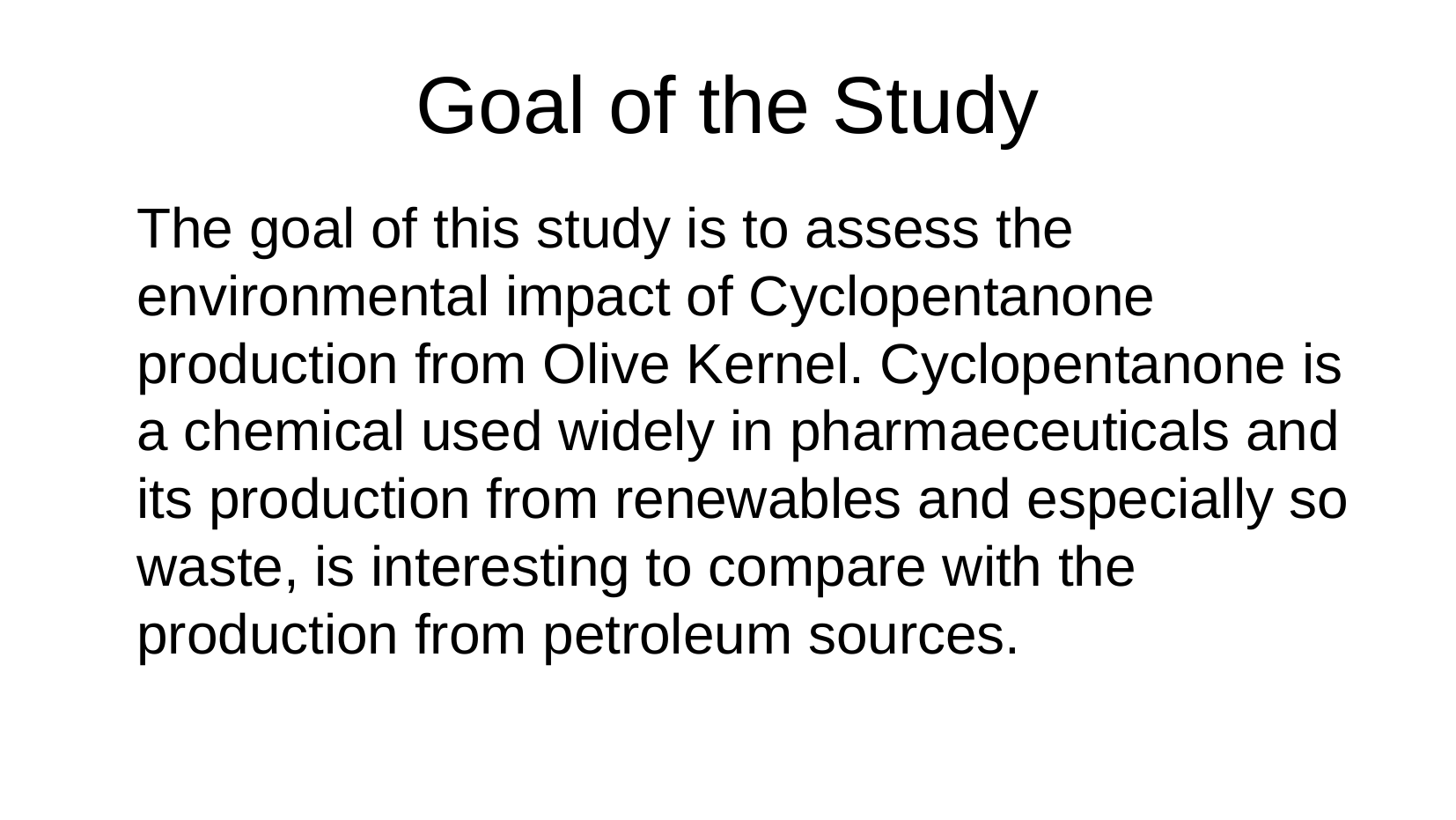

# Goal of the Study
The goal of this study is to assess the environmental impact of Cyclopentanone production from Olive Kernel. Cyclopentanone is a chemical used widely in pharmaeceuticals and its production from renewables and especially so waste, is interesting to compare with the production from petroleum sources.